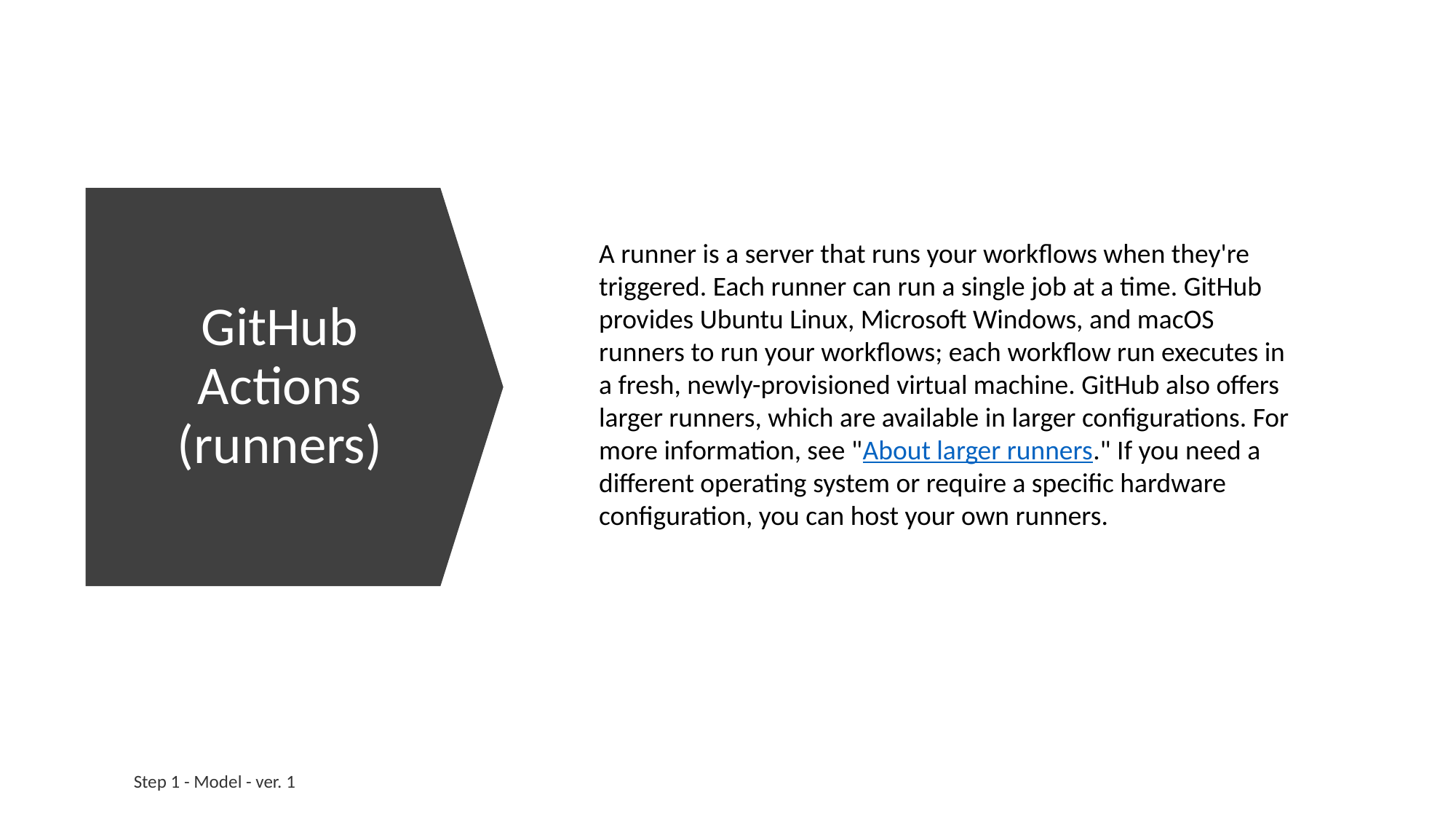

A runner is a server that runs your workflows when they're triggered. Each runner can run a single job at a time. GitHub provides Ubuntu Linux, Microsoft Windows, and macOS runners to run your workflows; each workflow run executes in a fresh, newly-provisioned virtual machine. GitHub also offers larger runners, which are available in larger configurations. For more information, see "About larger runners." If you need a different operating system or require a specific hardware configuration, you can host your own runners.
# GitHub Actions (runners)
Step 1 - Model - ver. 1